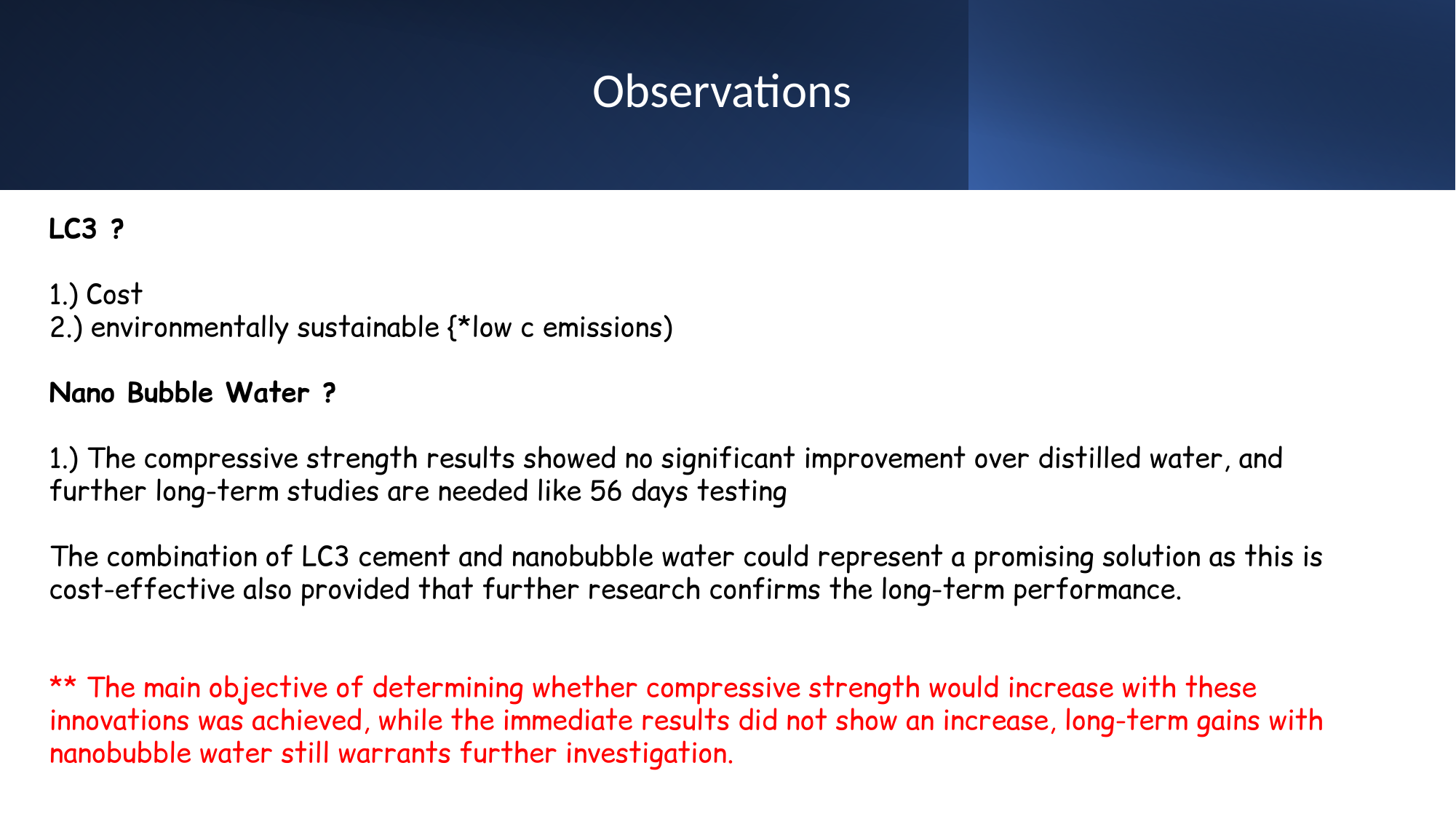

#
Observations

LC3 ?

1.) Cost
2.) environmentally sustainable {*low c emissions)
Nano Bubble Water ?

1.) The compressive strength results showed no significant improvement over distilled water, and further long-term studies are needed like 56 days testing

The combination of LC3 cement and nanobubble water could represent a promising solution as this is cost-effective also provided that further research confirms the long-term performance.

** The main objective of determining whether compressive strength would increase with these innovations was achieved, while the immediate results did not show an increase, long-term gains with nanobubble water still warrants further investigation.

17